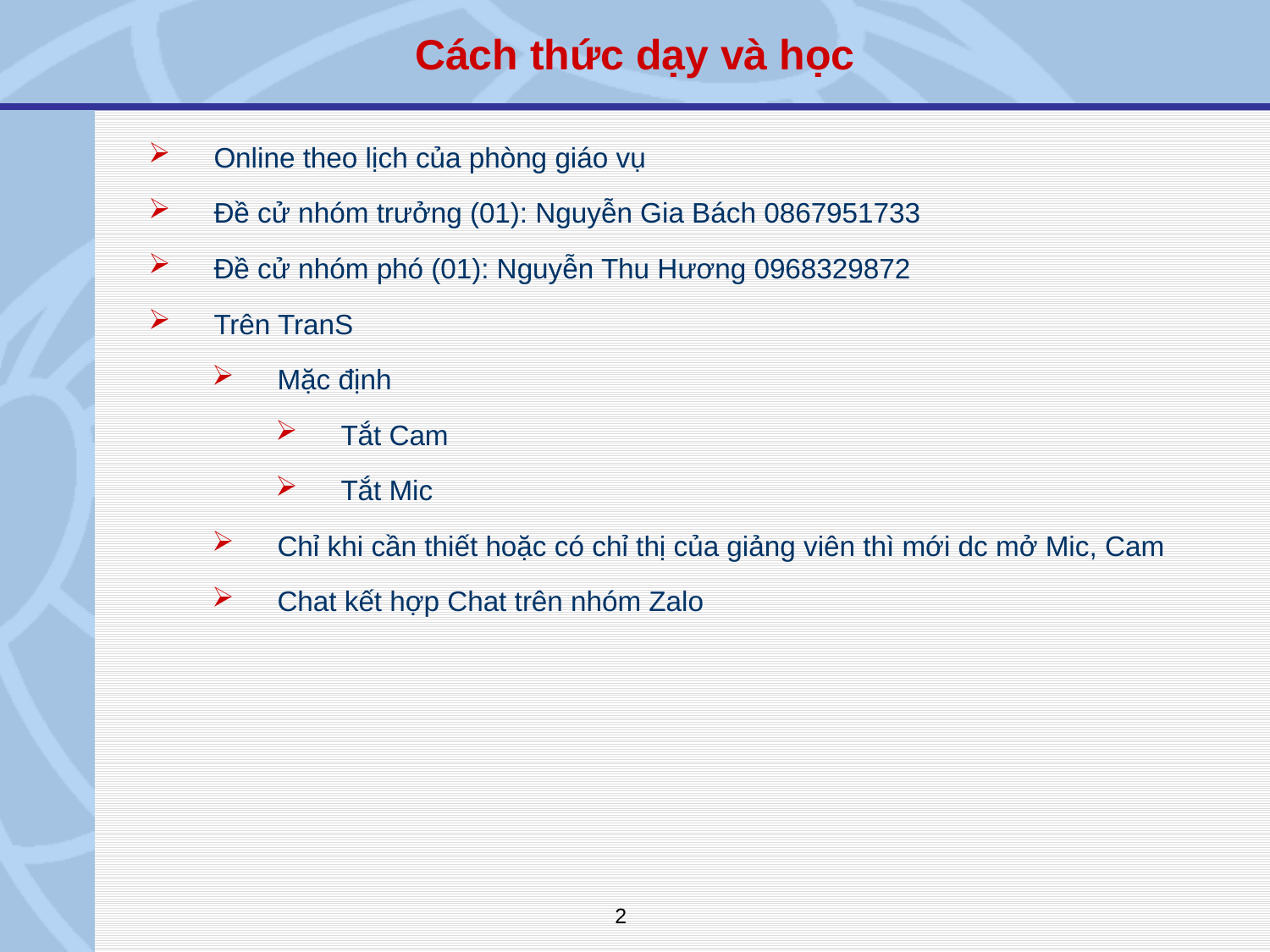

Cách thức dạy và học
Online theo lịch của phòng giáo vụ
Đề cử nhóm trưởng (01): Nguyễn Gia Bách 0867951733
Đề cử nhóm phó (01): Nguyễn Thu Hương 0968329872
Trên TranS
Mặc định
Tắt Cam
Tắt Mic
Chỉ khi cần thiết hoặc có chỉ thị của giảng viên thì mới dc mở Mic, Cam
Chat kết hợp Chat trên nhóm Zalo